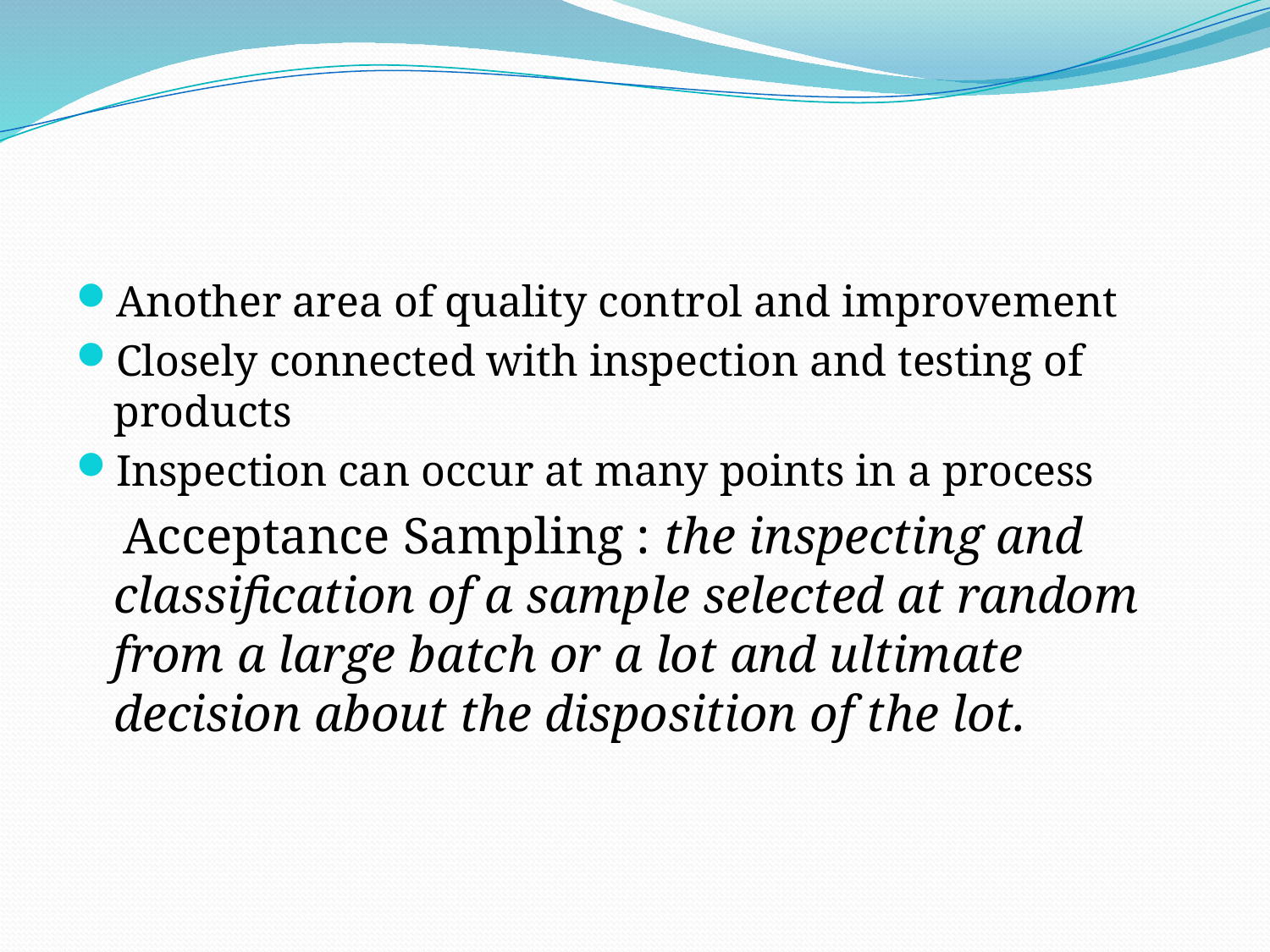

#
Another area of quality control and improvement
Closely connected with inspection and testing of products
Inspection can occur at many points in a process
    Acceptance Sampling : the inspecting and classification of a sample selected at random from a large batch or a lot and ultimate decision about the disposition of the lot.